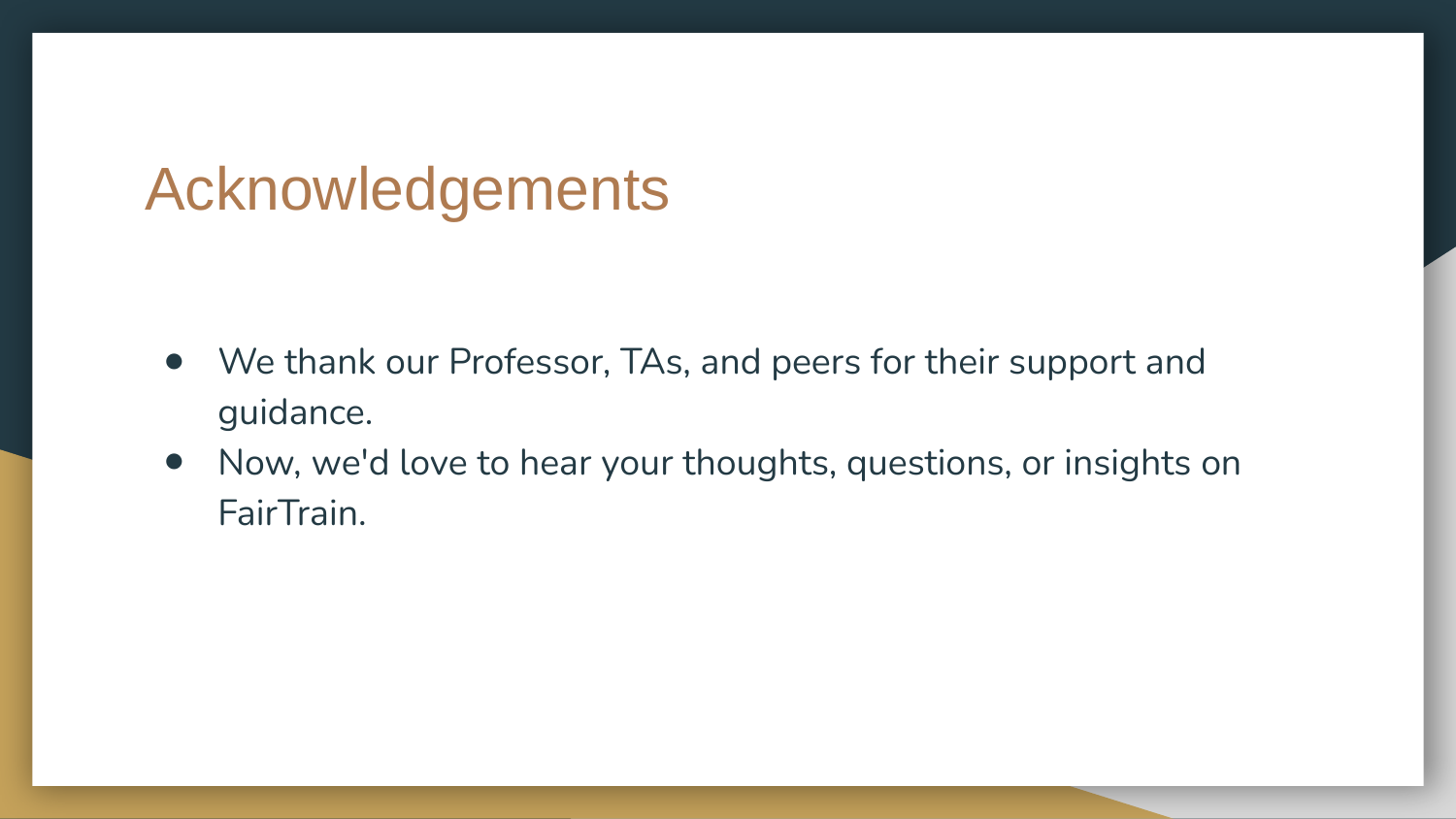

# Acknowledgements
We thank our Professor, TAs, and peers for their support and guidance.
Now, we'd love to hear your thoughts, questions, or insights on FairTrain.